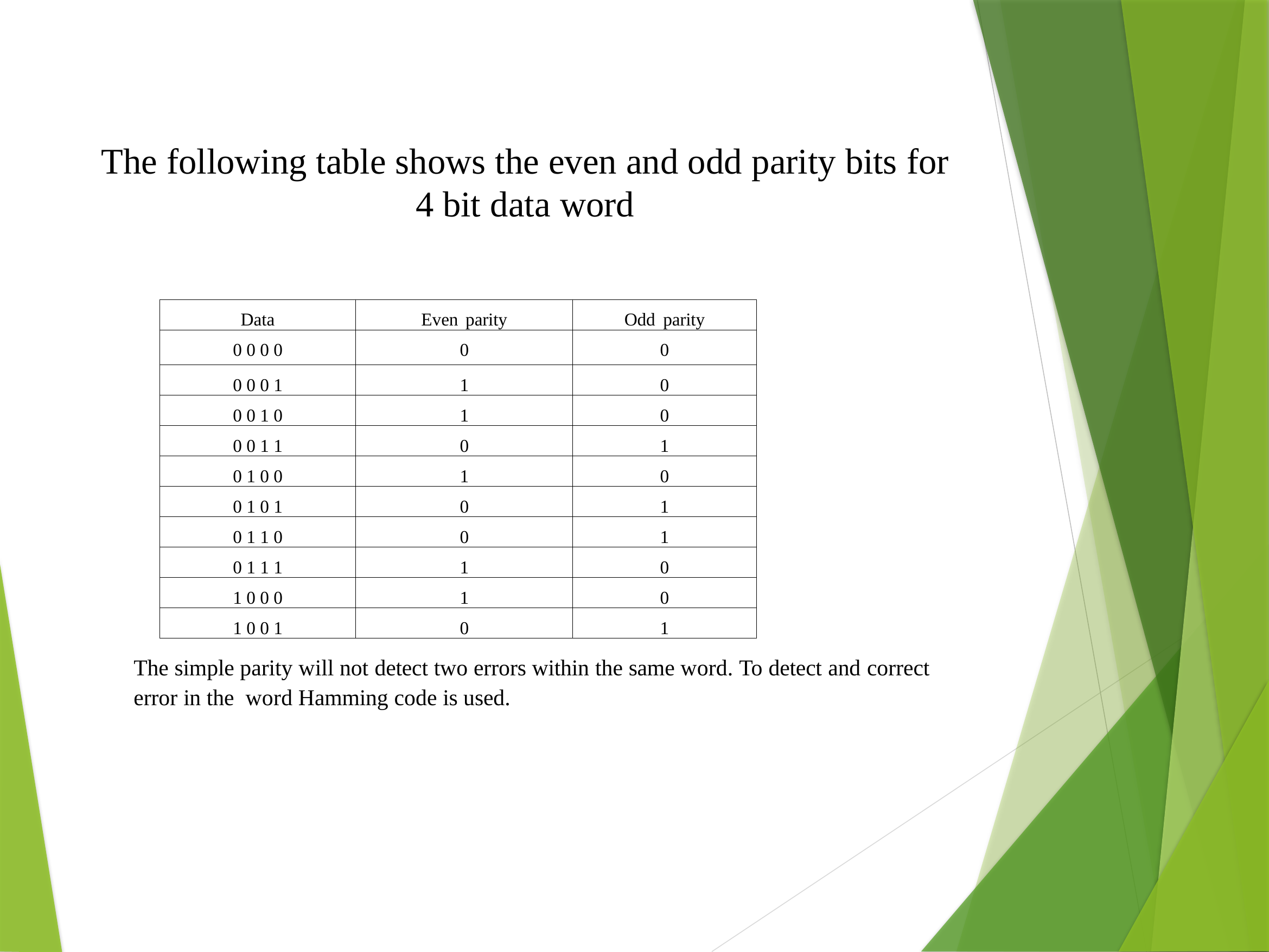

# The following table shows the even and odd parity bits for 4 bit data word
| Data | Even parity | Odd parity |
| --- | --- | --- |
| 0 0 0 0 | 0 | 0 |
| 0 0 0 1 | 1 | 0 |
| 0 0 1 0 | 1 | 0 |
| 0 0 1 1 | 0 | 1 |
| 0 1 0 0 | 1 | 0 |
| 0 1 0 1 | 0 | 1 |
| 0 1 1 0 | 0 | 1 |
| 0 1 1 1 | 1 | 0 |
| 1 0 0 0 | 1 | 0 |
| 1 0 0 1 | 0 | 1 |
The simple parity will not detect two errors within the same word. To detect and correct error in the  word Hamming code is used.